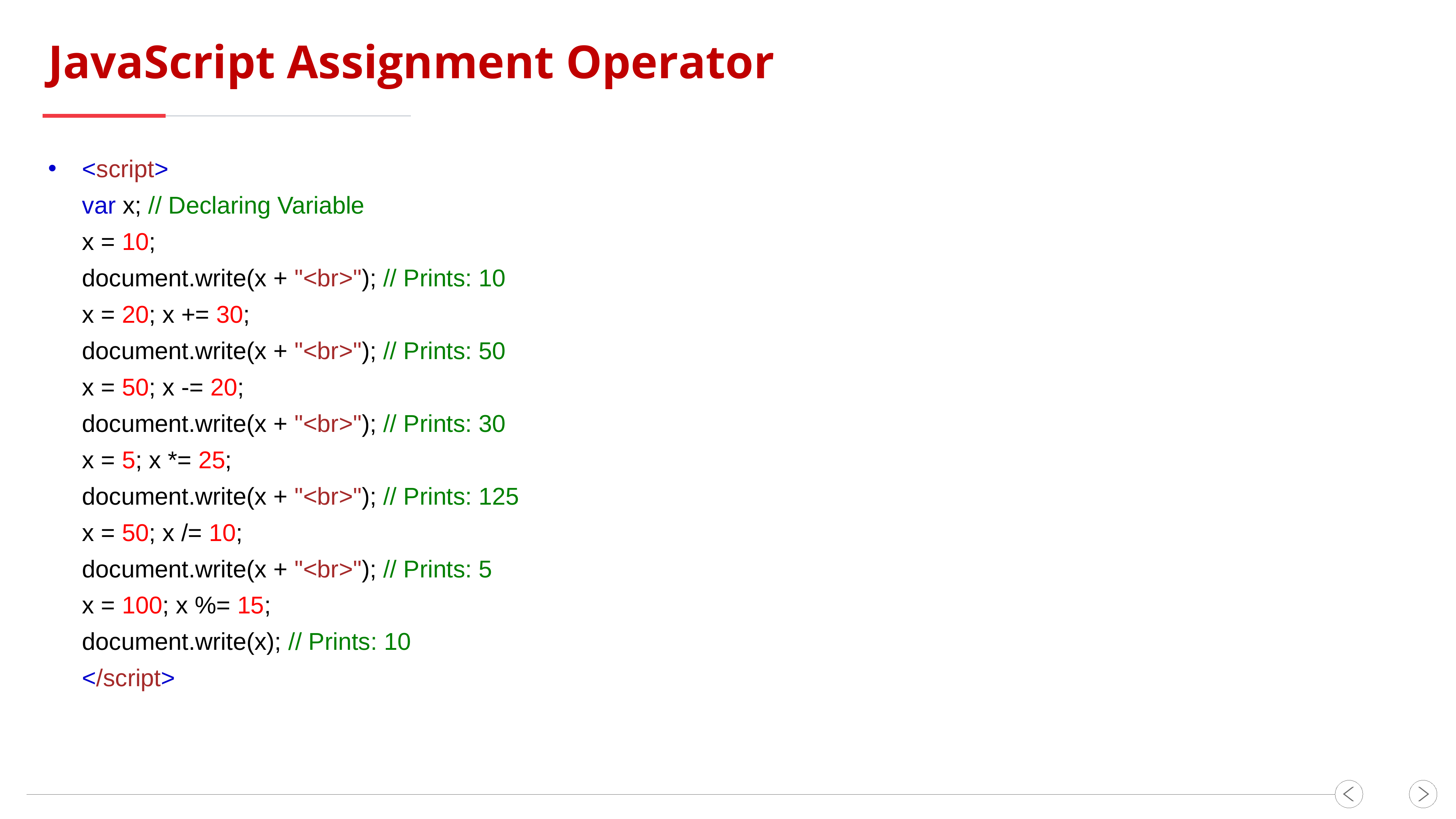

JavaScript Assignment Operator
<script>
var x; // Declaring Variable
x = 10;
document.write(x + "<br>"); // Prints: 10
x = 20; x += 30;
document.write(x + "<br>"); // Prints: 50
x = 50; x -= 20;
document.write(x + "<br>"); // Prints: 30
x = 5; x *= 25;
document.write(x + "<br>"); // Prints: 125
x = 50; x /= 10;
document.write(x + "<br>"); // Prints: 5
x = 100; x %= 15;
document.write(x); // Prints: 10
</script>